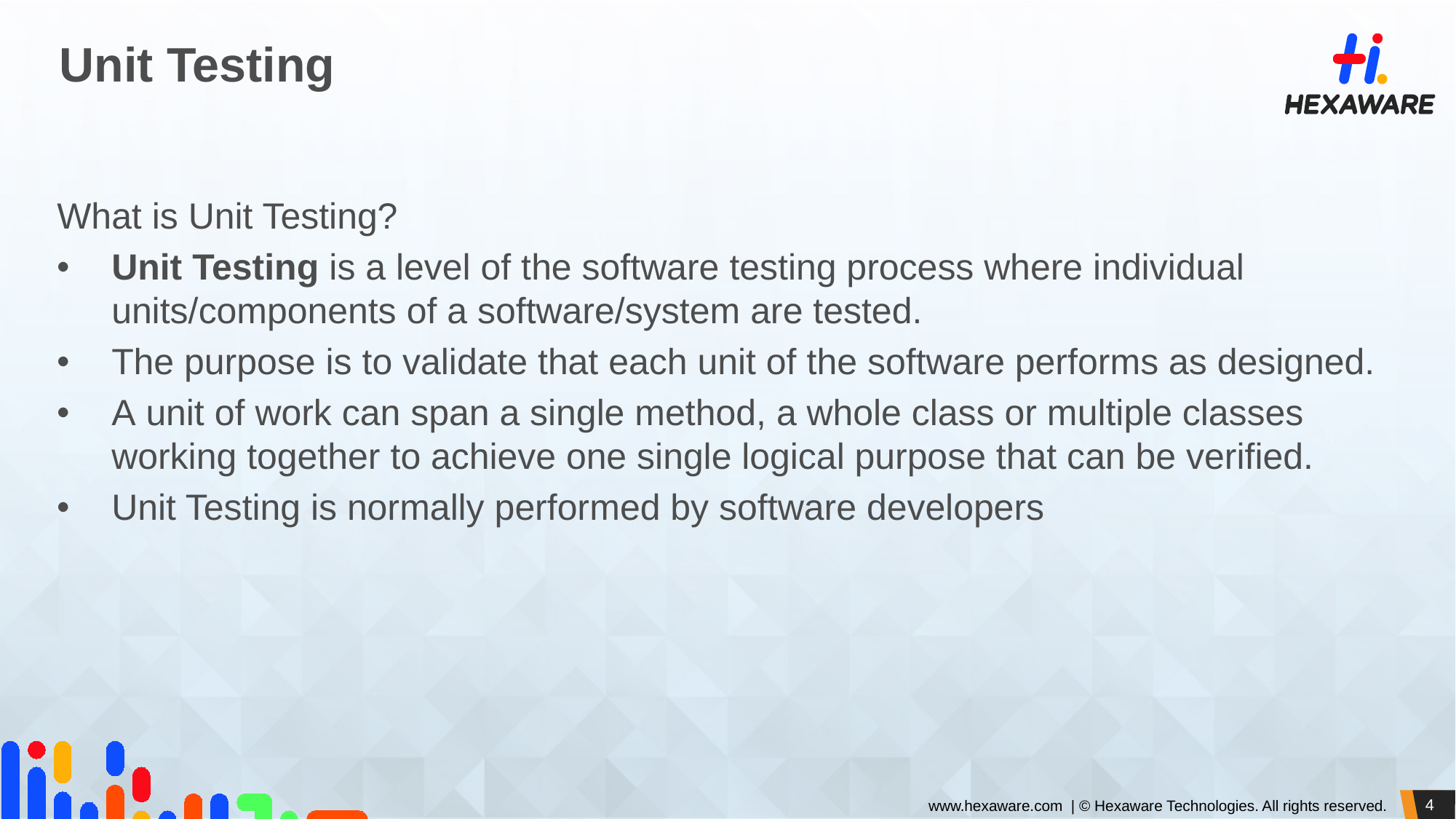

# Unit Testing
What is Unit Testing?
Unit Testing is a level of the software testing process where individual units/components of a software/system are tested.
The purpose is to validate that each unit of the software performs as designed.
A unit of work can span a single method, a whole class or multiple classes working together to achieve one single logical purpose that can be verified.
Unit Testing is normally performed by software developers